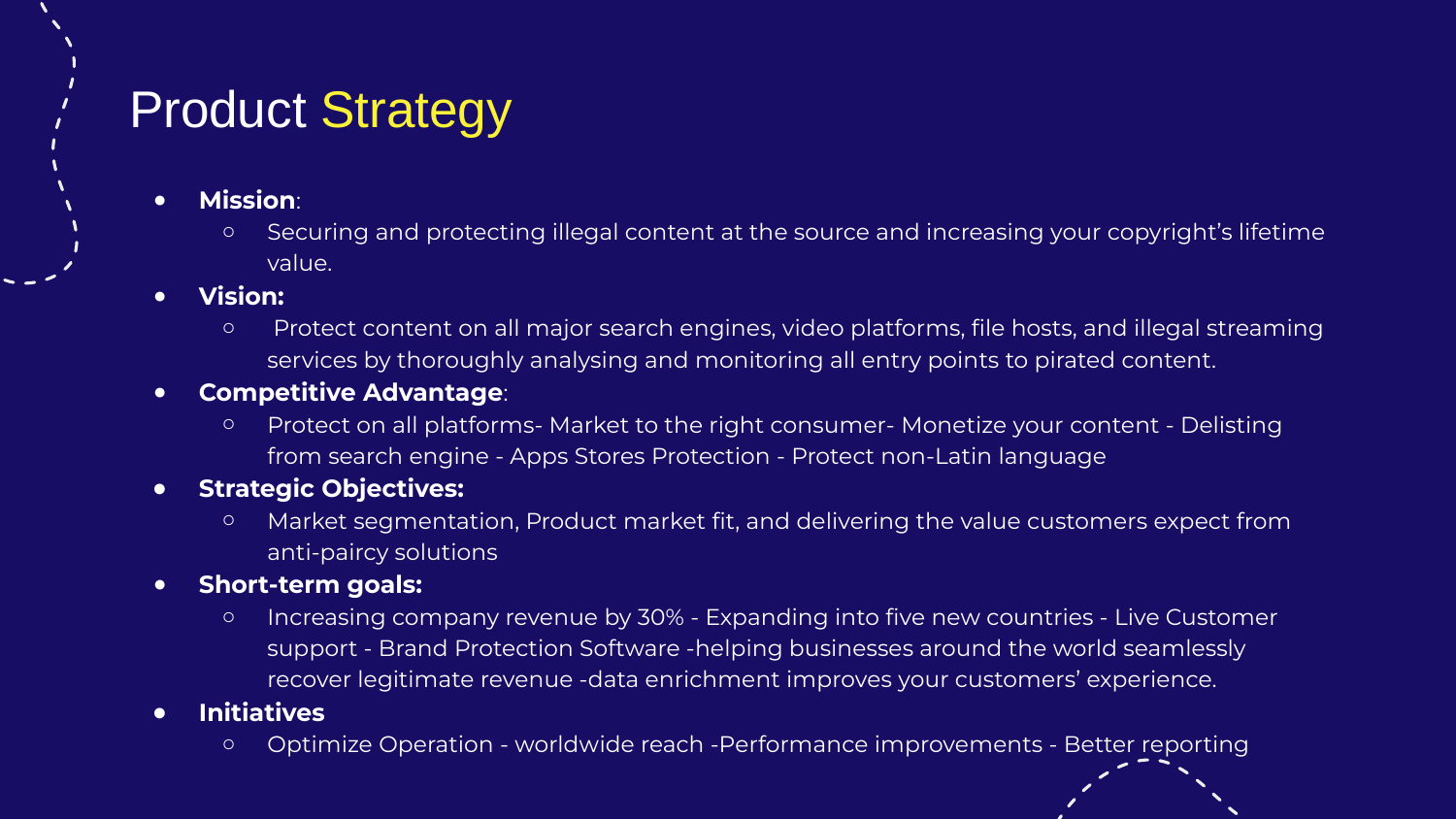

# Product Strategy
Mission:
Securing and protecting illegal content at the source and increasing your copyright’s lifetime value.
Vision:
 Protect content on all major search engines, video platforms, file hosts, and illegal streaming services by thoroughly analysing and monitoring all entry points to pirated content.
Competitive Advantage:
Protect on all platforms- Market to the right consumer- Monetize your content - Delisting from search engine - Apps Stores Protection - Protect non-Latin language
Strategic Objectives:
Market segmentation, Product market fit, and delivering the value customers expect from anti-paircy solutions
Short-term goals:
Increasing company revenue by 30% - Expanding into five new countries - Live Customer support - Brand Protection Software -helping businesses around the world seamlessly recover legitimate revenue -data enrichment improves your customers’ experience.
Initiatives
Optimize Operation - worldwide reach -Performance improvements - Better reporting